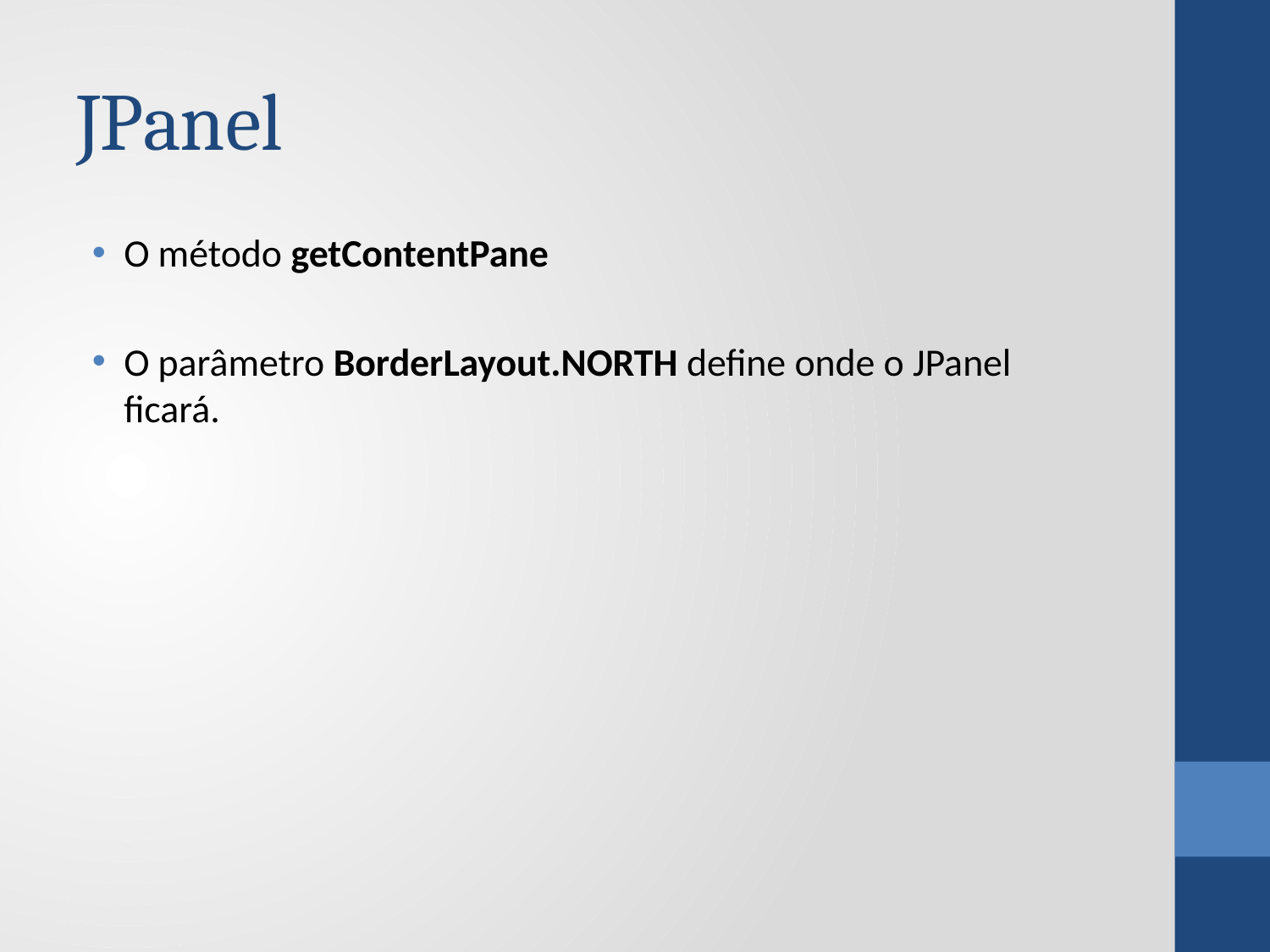

# JPanel
O método getContentPane

O parâmetro BorderLayout.NORTH define onde o JPanel ficará.